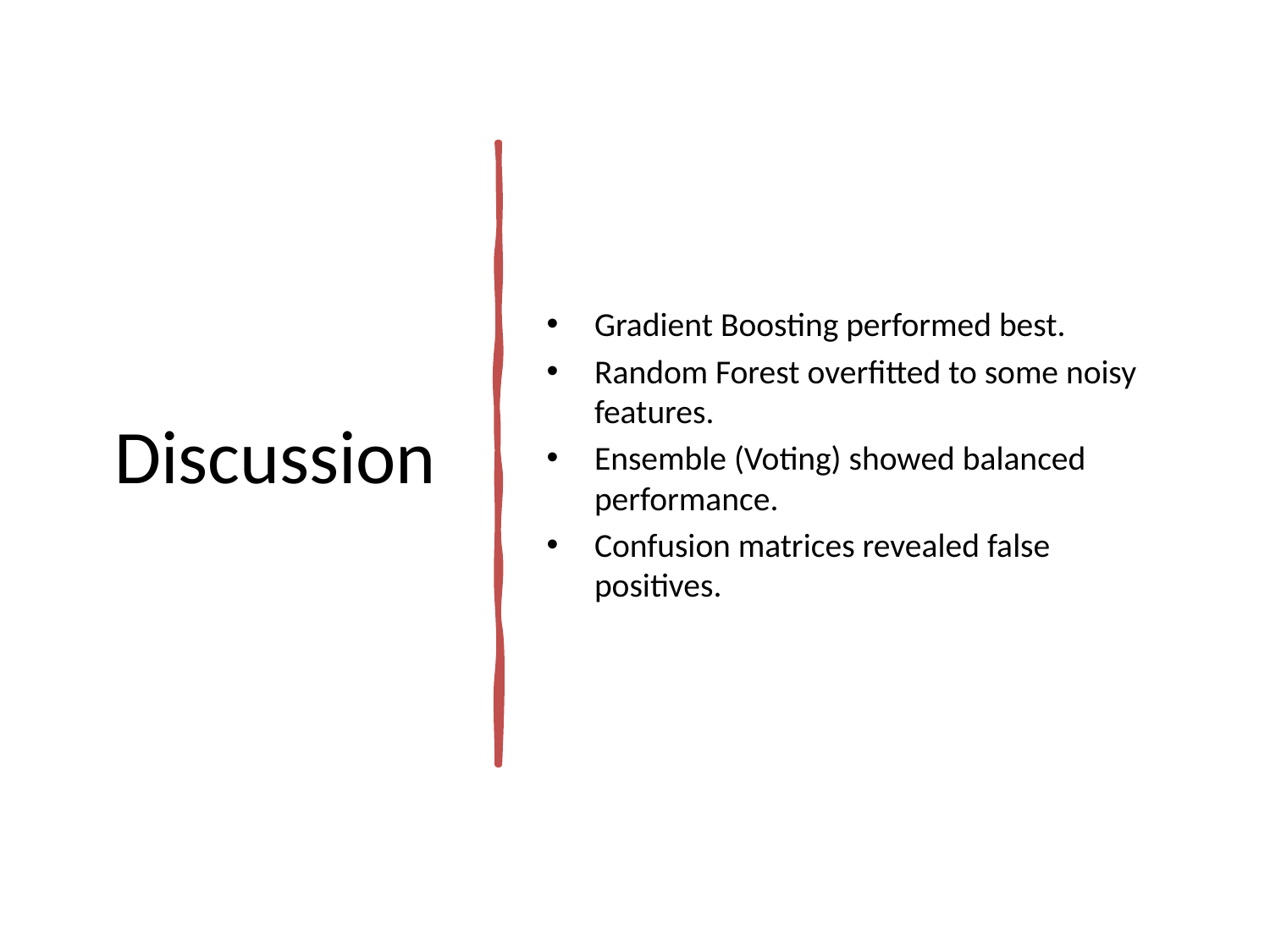

# Discussion
Gradient Boosting performed best.
Random Forest overfitted to some noisy features.
Ensemble (Voting) showed balanced performance.
Confusion matrices revealed false positives.